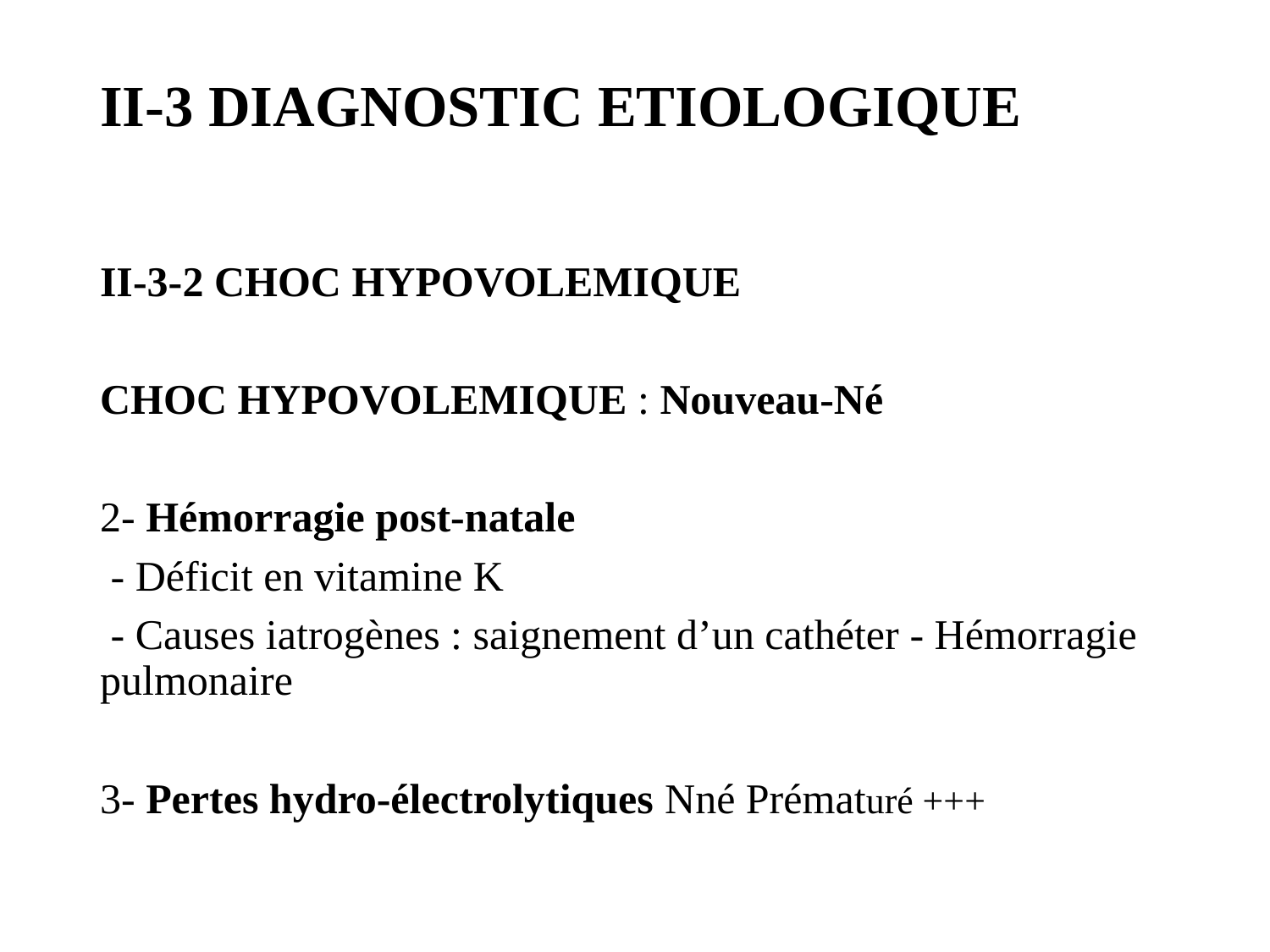

# II-3 DIAGNOSTIC ETIOLOGIQUE
II-3-2 CHOC HYPOVOLEMIQUE

CHOC HYPOVOLEMIQUE : Nouveau-Né

2- Hémorragie post-natale
 - Déficit en vitamine K
 - Causes iatrogènes : saignement d’un cathéter - Hémorragie pulmonaire

3- Pertes hydro-électrolytiques Nné Prématuré +++